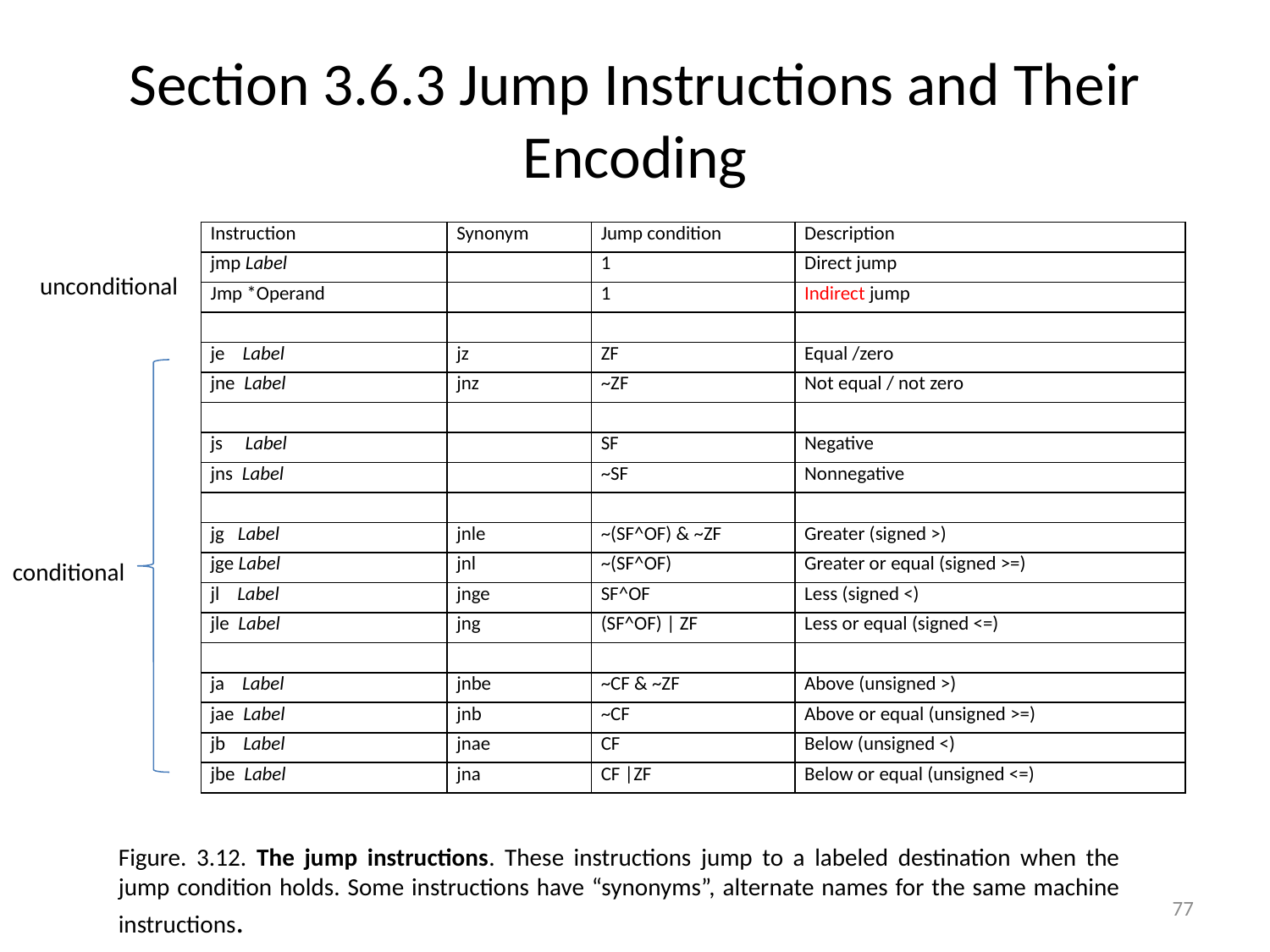

# Section 3.6.3 Jump Instructions and Their Encoding
| Instruction | Synonym | Jump condition | Description |
| --- | --- | --- | --- |
| jmp Label |  | 1 | Direct jump |
| Jmp \*Operand |  | 1 | Indirect jump |
|  |  |  |  |
| je Label | jz | ZF | Equal /zero |
| jne Label | jnz | ~ZF | Not equal / not zero |
|  |  |  |  |
| js Label |  | SF | Negative |
| jns Label |  | ~SF | Nonnegative |
|  |  |  |  |
| jg Label | jnle | ~(SF^OF) & ~ZF | Greater (signed >) |
| jge Label | jnl | ~(SF^OF) | Greater or equal (signed >=) |
| jl Label | jnge | SF^OF | Less (signed <) |
| jle Label | jng | (SF^OF) | ZF | Less or equal (signed <=) |
|  |  |  |  |
| ja Label | jnbe | ~CF & ~ZF | Above (unsigned >) |
| jae Label | jnb | ~CF | Above or equal (unsigned >=) |
| jb Label | jnae | CF | Below (unsigned <) |
| jbe Label | jna | CF |ZF | Below or equal (unsigned <=) |
unconditional

conditional
Figure. 3.12. The jump instructions. These instructions jump to a labeled destination when the jump condition holds. Some instructions have “synonyms”, alternate names for the same machine instructions.
77